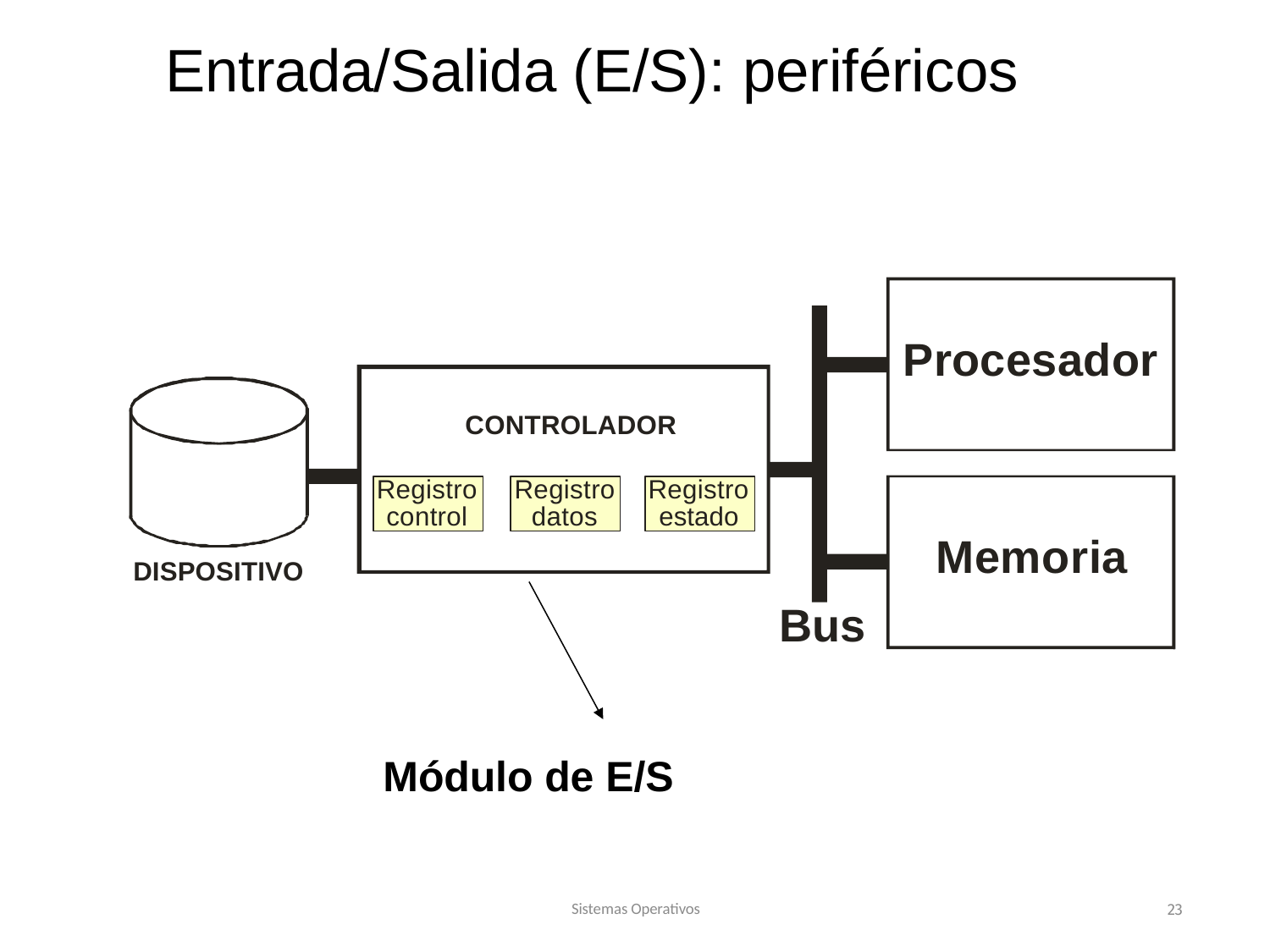

# Entrada/Salida (E/S): periféricos

Procesador
CONTROLADOR
Registro
control
Registro
datos
Registro
estado
Memoria
DISPOSITIVO
Bus

Módulo de E/S
Sistemas Operativos
23